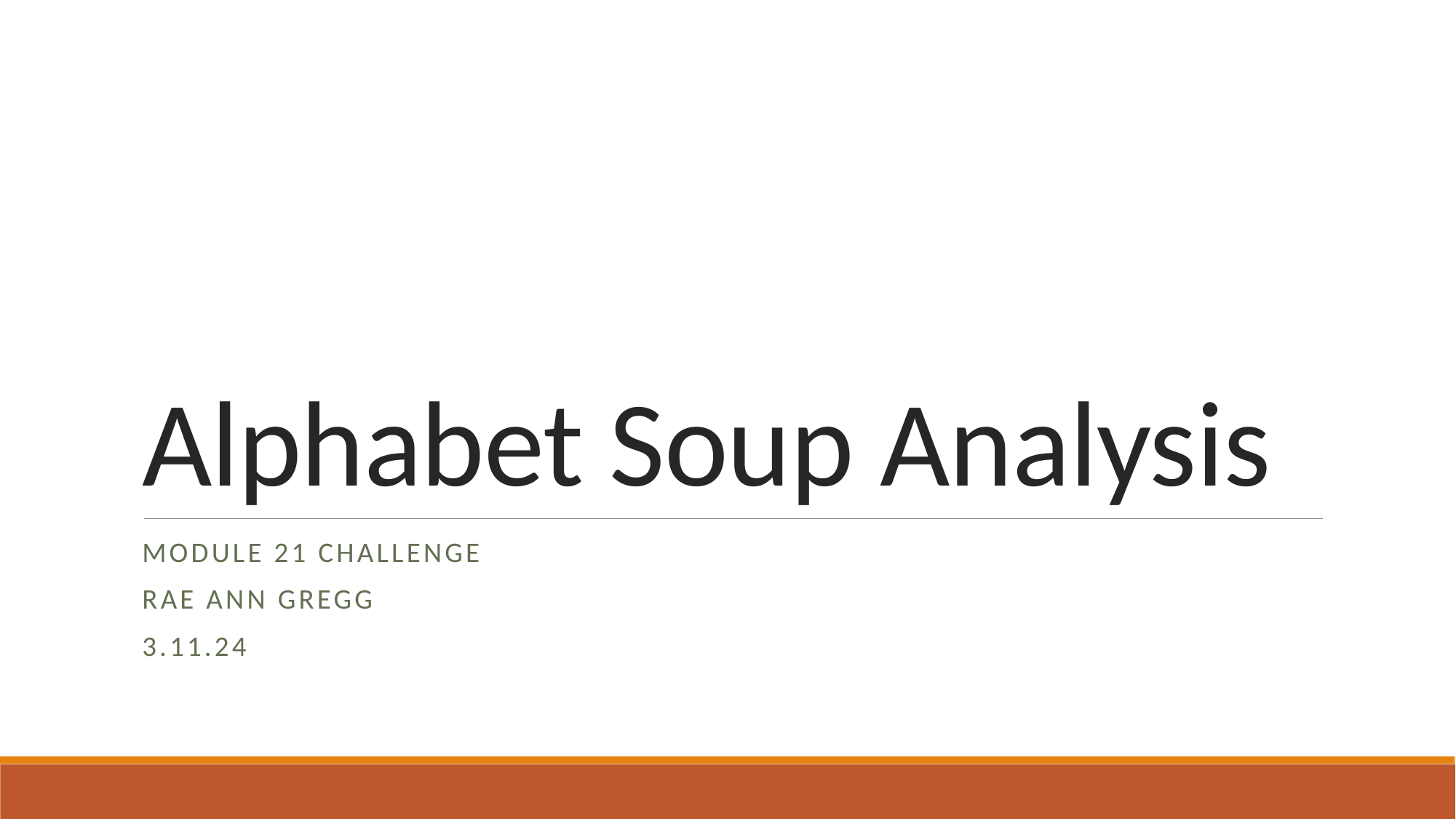

# Alphabet Soup Analysis
Module 21 Challenge
Rae Ann Gregg
3.11.24